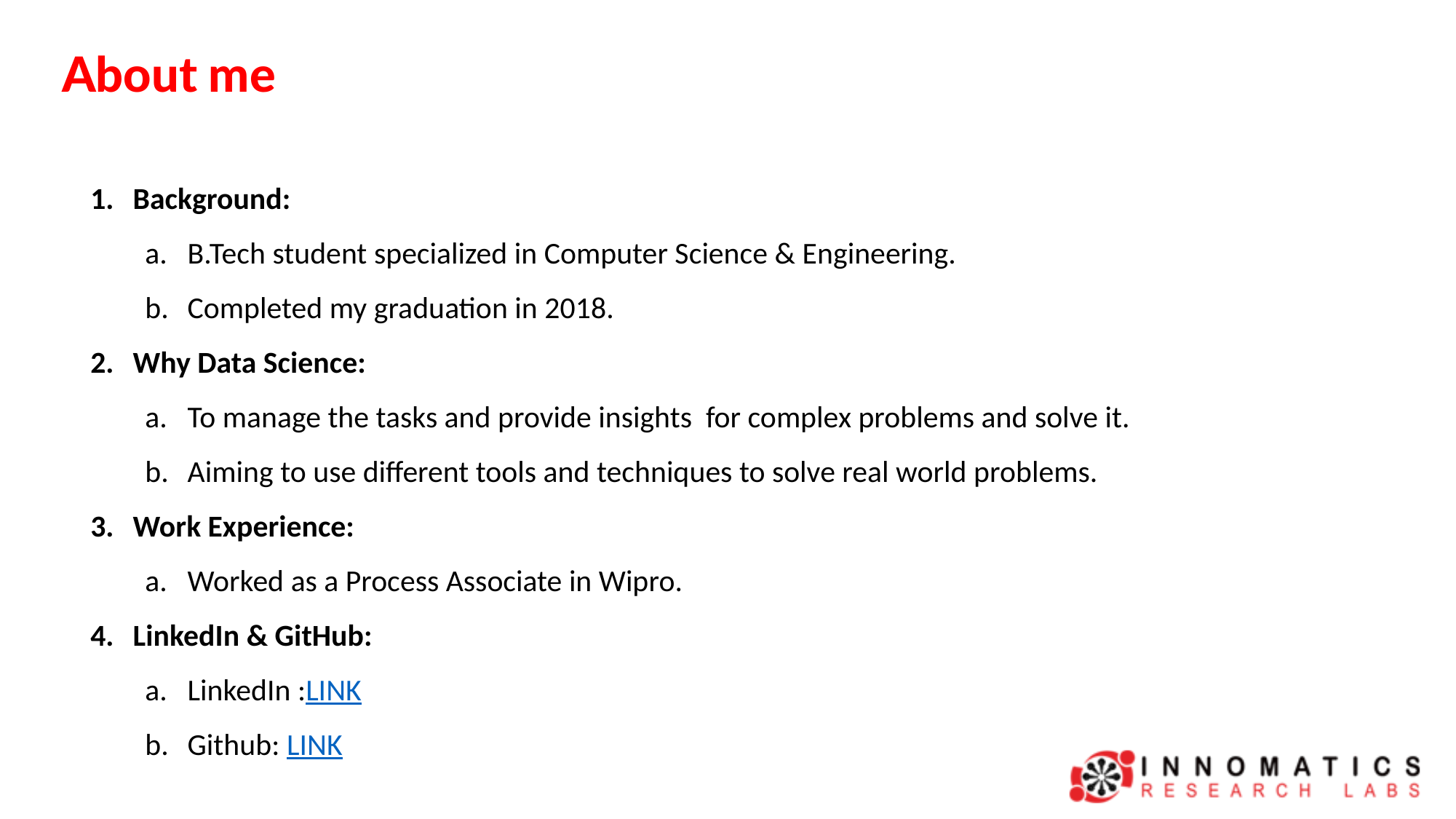

About me
Background:
B.Tech student specialized in Computer Science & Engineering.
Completed my graduation in 2018.
Why Data Science:
To manage the tasks and provide insights  for complex problems and solve it.
Aiming to use different tools and techniques to solve real world problems.
Work Experience:
Worked as a Process Associate in Wipro.
LinkedIn & GitHub:
LinkedIn :LINK
Github: LINK